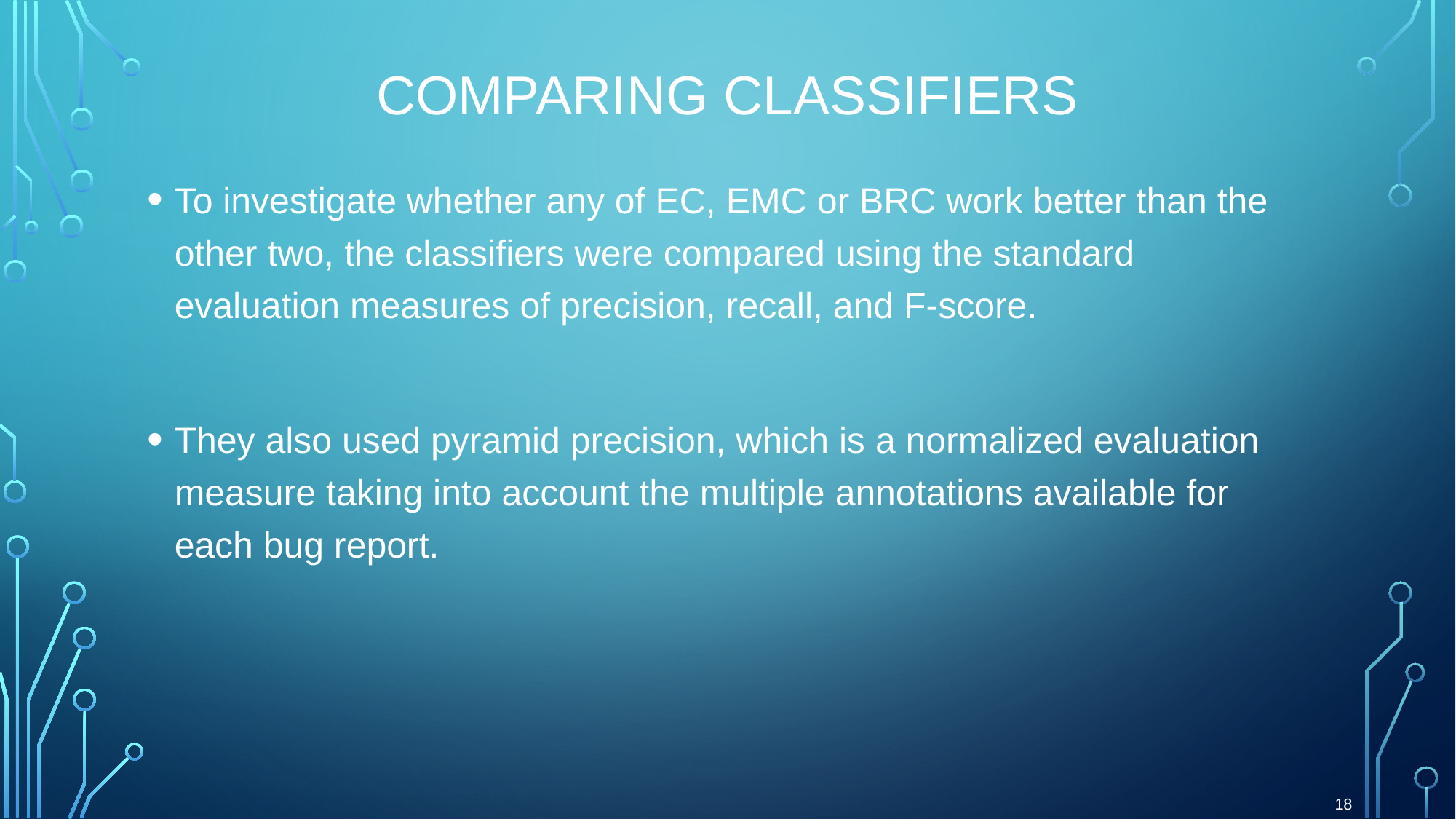

# Comparing classifiers
To investigate whether any of EC, EMC or BRC work better than the other two, the classifiers were compared using the standard evaluation measures of precision, recall, and F-score.

They also used pyramid precision, which is a normalized evaluation measure taking into account the multiple annotations available for each bug report.
18